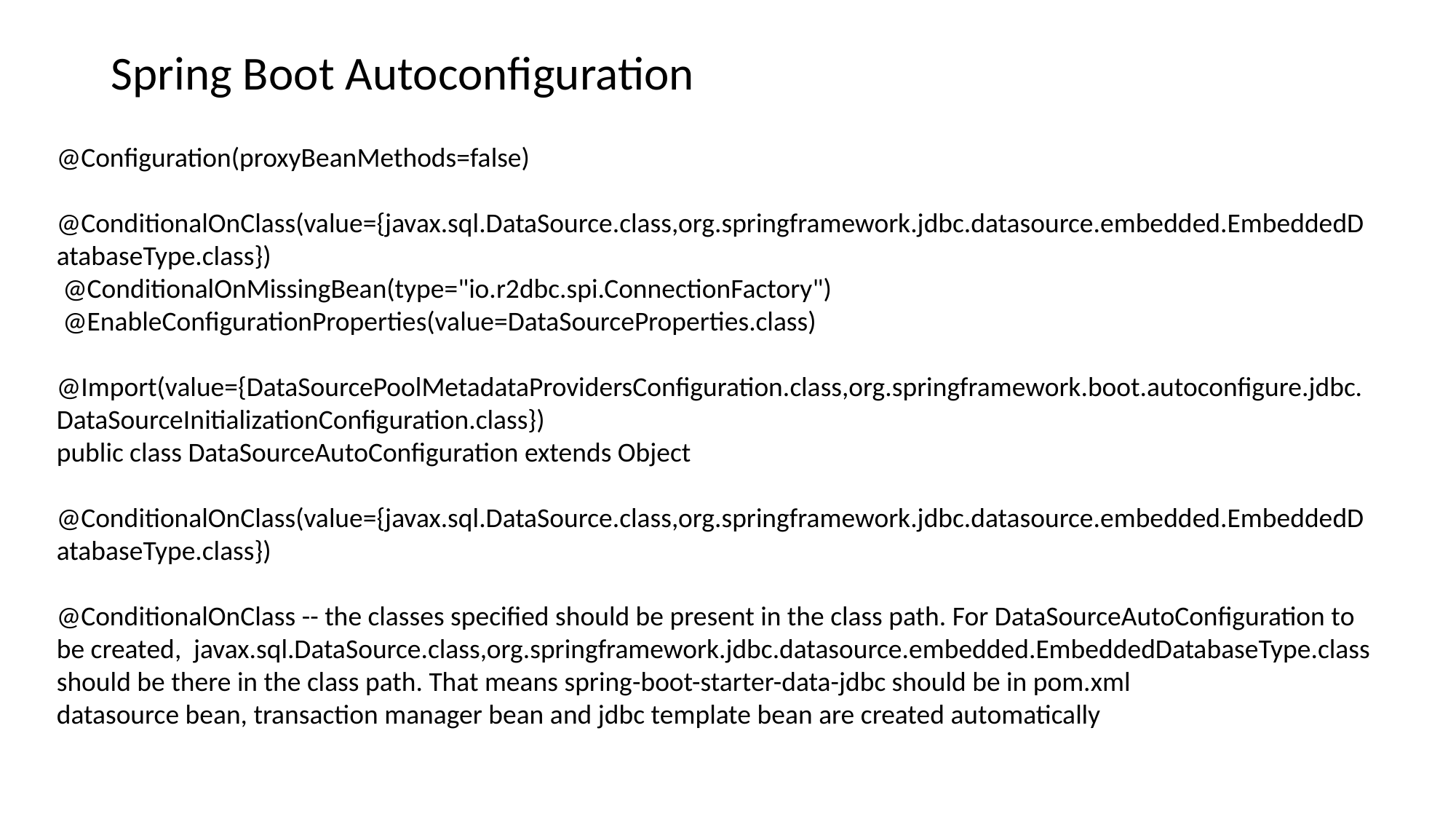

# Spring Boot Autoconfiguration
@Configuration(proxyBeanMethods=false)
 @ConditionalOnClass(value={javax.sql.DataSource.class,org.springframework.jdbc.datasource.embedded.EmbeddedDatabaseType.class})
 @ConditionalOnMissingBean(type="io.r2dbc.spi.ConnectionFactory")
 @EnableConfigurationProperties(value=DataSourceProperties.class)
 @Import(value={DataSourcePoolMetadataProvidersConfiguration.class,org.springframework.boot.autoconfigure.jdbc.DataSourceInitializationConfiguration.class})
public class DataSourceAutoConfiguration extends Object

@ConditionalOnClass(value={javax.sql.DataSource.class,org.springframework.jdbc.datasource.embedded.EmbeddedDatabaseType.class})

@ConditionalOnClass -- the classes specified should be present in the class path. For DataSourceAutoConfiguration to be created,  javax.sql.DataSource.class,org.springframework.jdbc.datasource.embedded.EmbeddedDatabaseType.class should be there in the class path. That means spring-boot-starter-data-jdbc should be in pom.xml
datasource bean, transaction manager bean and jdbc template bean are created automatically